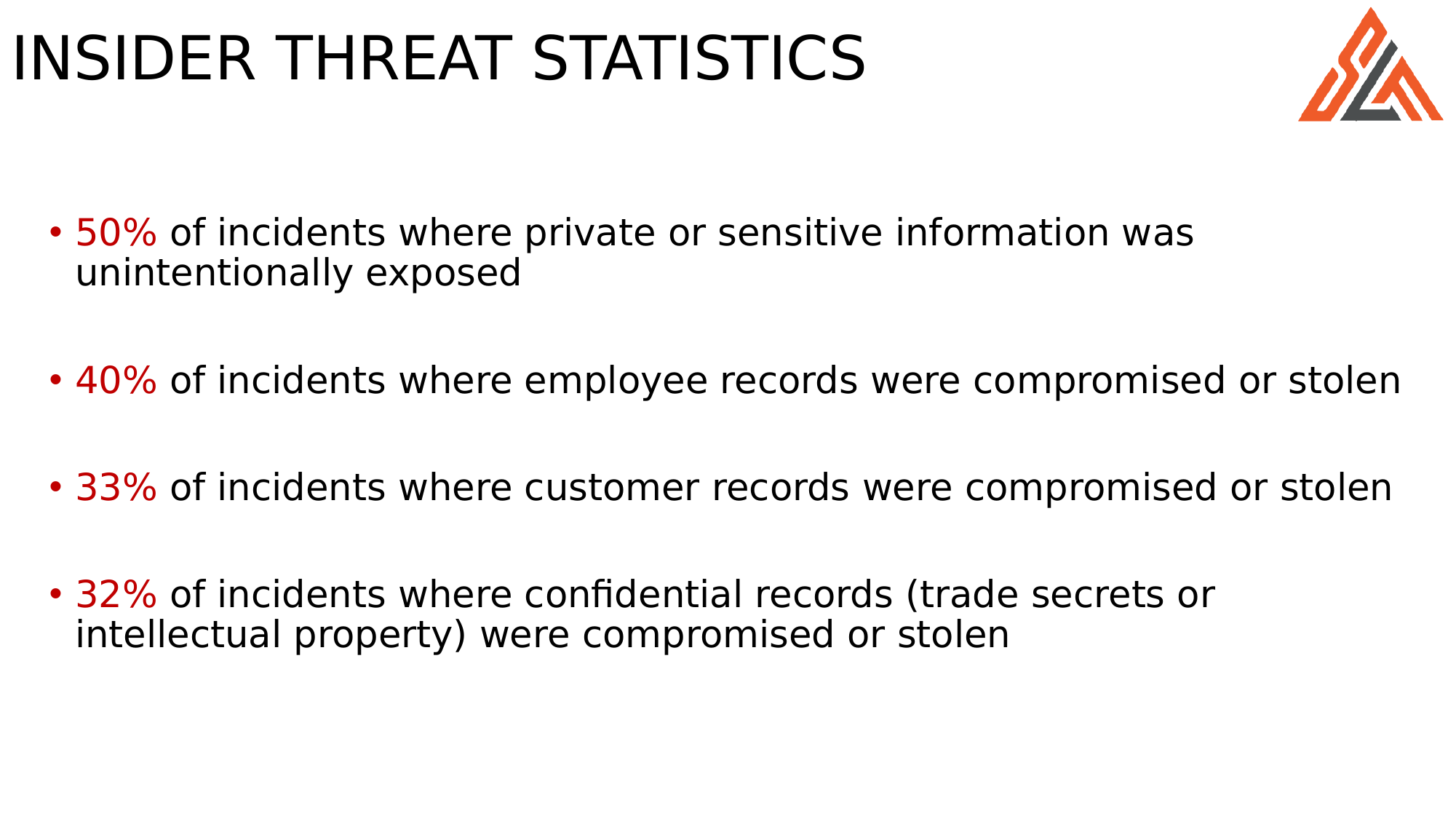

# INSIDER THREAT STATISTICS

50% of incidents where private or sensitive information was unintentionally exposed

40% of incidents where employee records were compromised or stolen

33% of incidents where customer records were compromised or stolen

32% of incidents where confidential records (trade secrets or intellectual property) were compromised or stolen